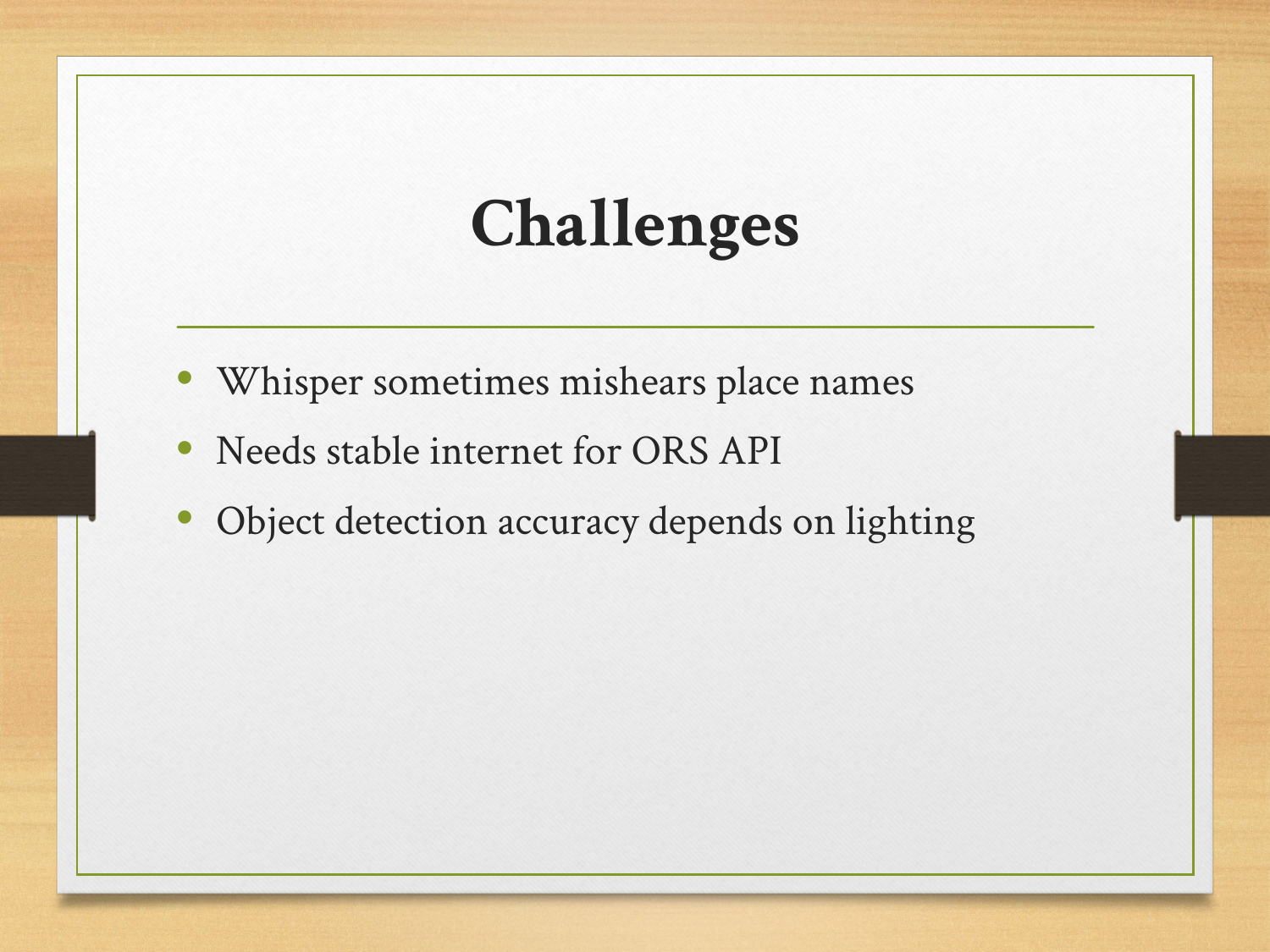

# Challenges
Whisper sometimes mishears place names
Needs stable internet for ORS API
Object detection accuracy depends on lighting